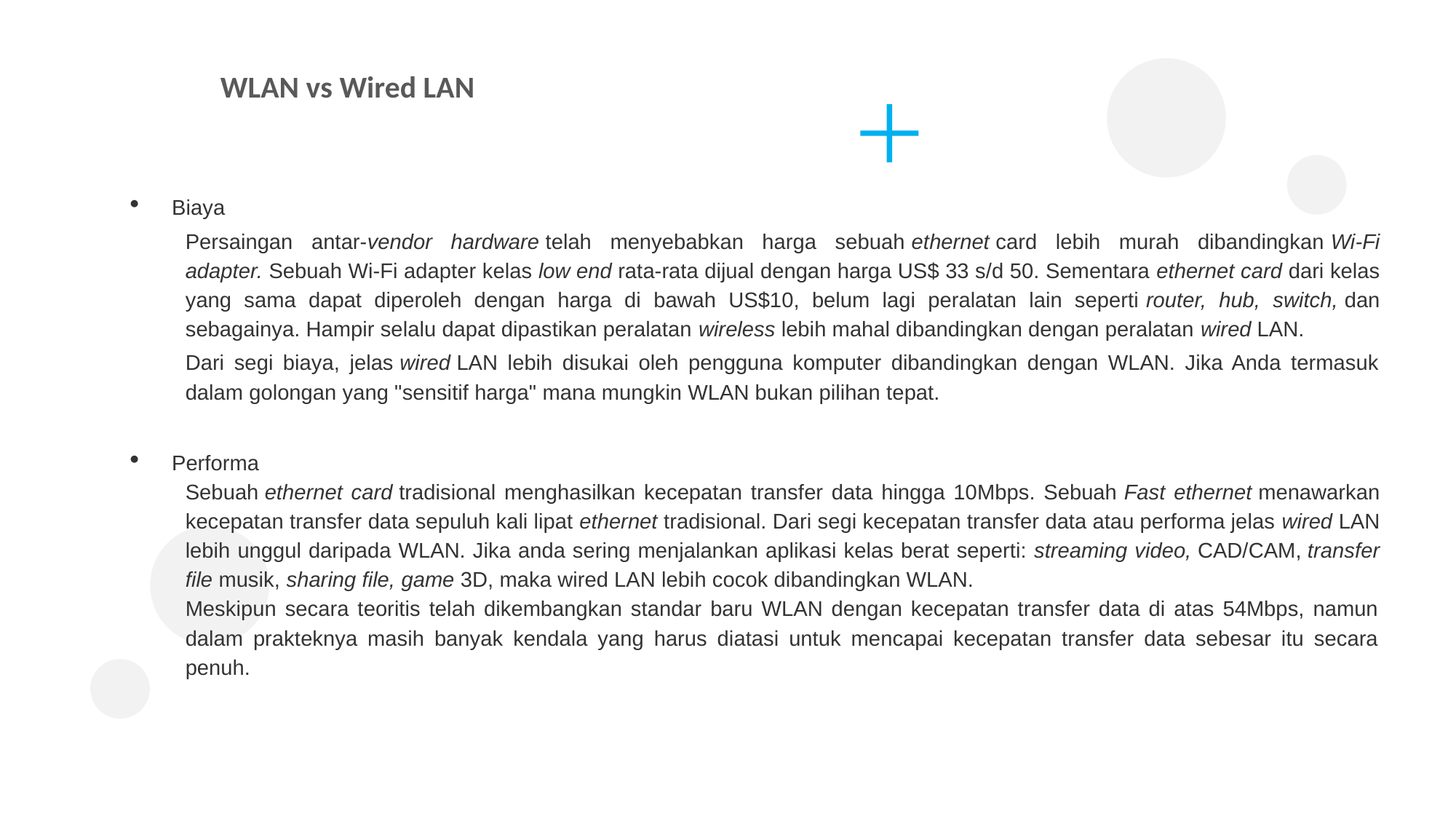

WLAN vs Wired LAN

Biaya
	Persaingan antar-vendor hardware telah menyebabkan harga sebuah ethernet card lebih murah dibandingkan Wi-Fi adapter. Sebuah Wi-Fi adapter kelas low end rata-rata dijual dengan harga US$ 33 s/d 50. Sementara ethernet card dari kelas yang sama dapat diperoleh dengan harga di bawah US$10, belum lagi peralatan lain seperti router, hub, switch, dan sebagainya. Hampir selalu dapat dipastikan peralatan wireless lebih mahal dibandingkan dengan peralatan wired LAN.
	Dari segi biaya, jelas wired LAN lebih disukai oleh pengguna komputer dibandingkan dengan WLAN. Jika Anda termasuk dalam golongan yang "sensitif harga" mana mungkin WLAN bukan pilihan tepat.

Performa
	Sebuah ethernet card tradisional menghasilkan kecepatan transfer data hingga 10Mbps. Sebuah Fast ethernet menawarkan kecepatan transfer data sepuluh kali lipat ethernet tradisional. Dari segi kecepatan transfer data atau performa jelas wired LAN lebih unggul daripada WLAN. Jika anda sering menjalankan aplikasi kelas berat seperti: streaming video, CAD/CAM, transfer file musik, sharing file, game 3D, maka wired LAN lebih cocok dibandingkan WLAN.
	Meskipun secara teoritis telah dikembangkan standar baru WLAN dengan kecepatan transfer data di atas 54Mbps, namun dalam prakteknya masih banyak kendala yang harus diatasi untuk mencapai kecepatan transfer data sebesar itu secara penuh.